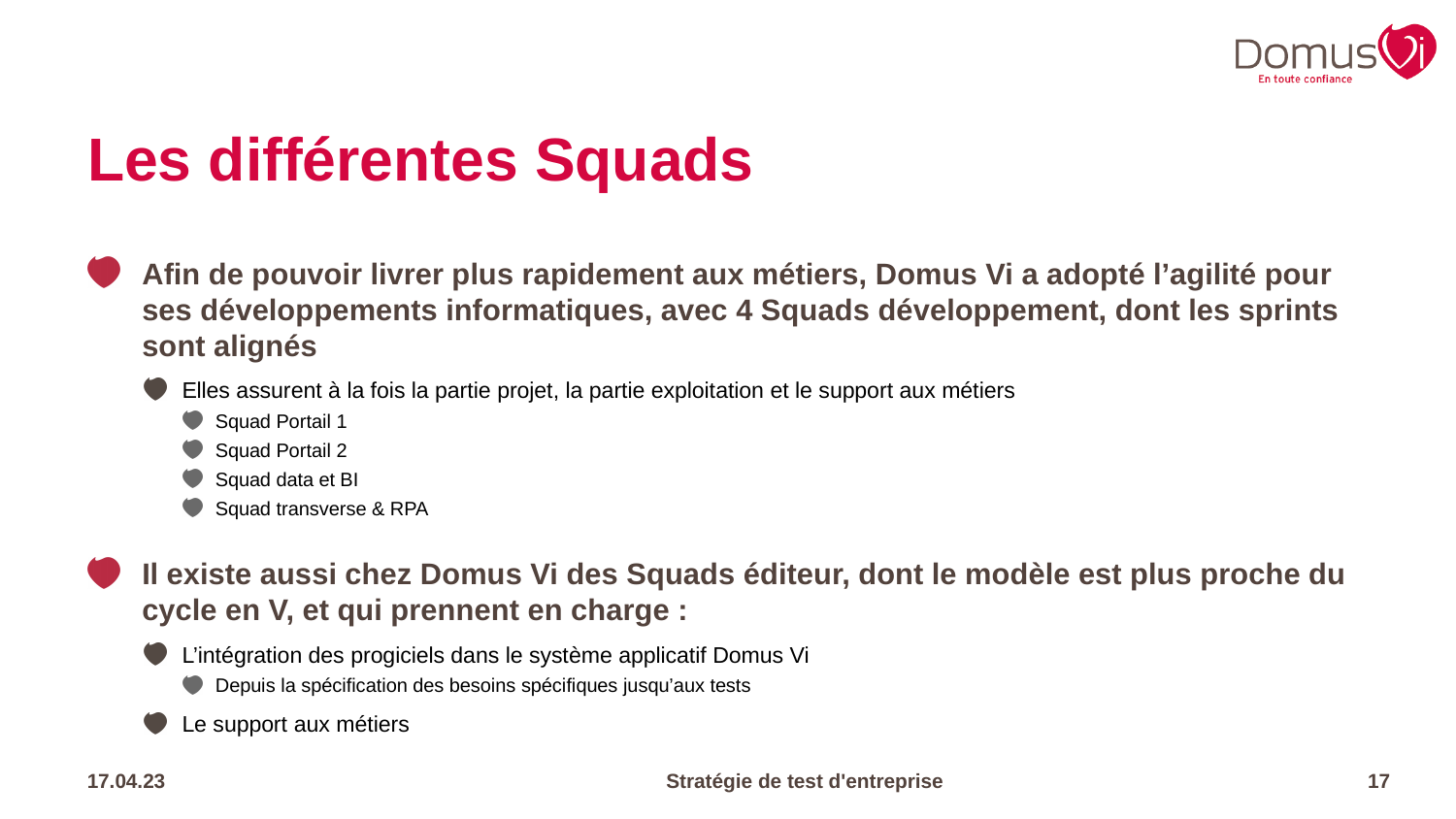

# Les différentes Squads
Afin de pouvoir livrer plus rapidement aux métiers, Domus Vi a adopté l’agilité pour ses développements informatiques, avec 4 Squads développement, dont les sprints sont alignés
Elles assurent à la fois la partie projet, la partie exploitation et le support aux métiers
Squad Portail 1
Squad Portail 2
Squad data et BI
Squad transverse & RPA
Il existe aussi chez Domus Vi des Squads éditeur, dont le modèle est plus proche du cycle en V, et qui prennent en charge :
L’intégration des progiciels dans le système applicatif Domus Vi
Depuis la spécification des besoins spécifiques jusqu’aux tests
Le support aux métiers
17.04.23
Stratégie de test d'entreprise
17